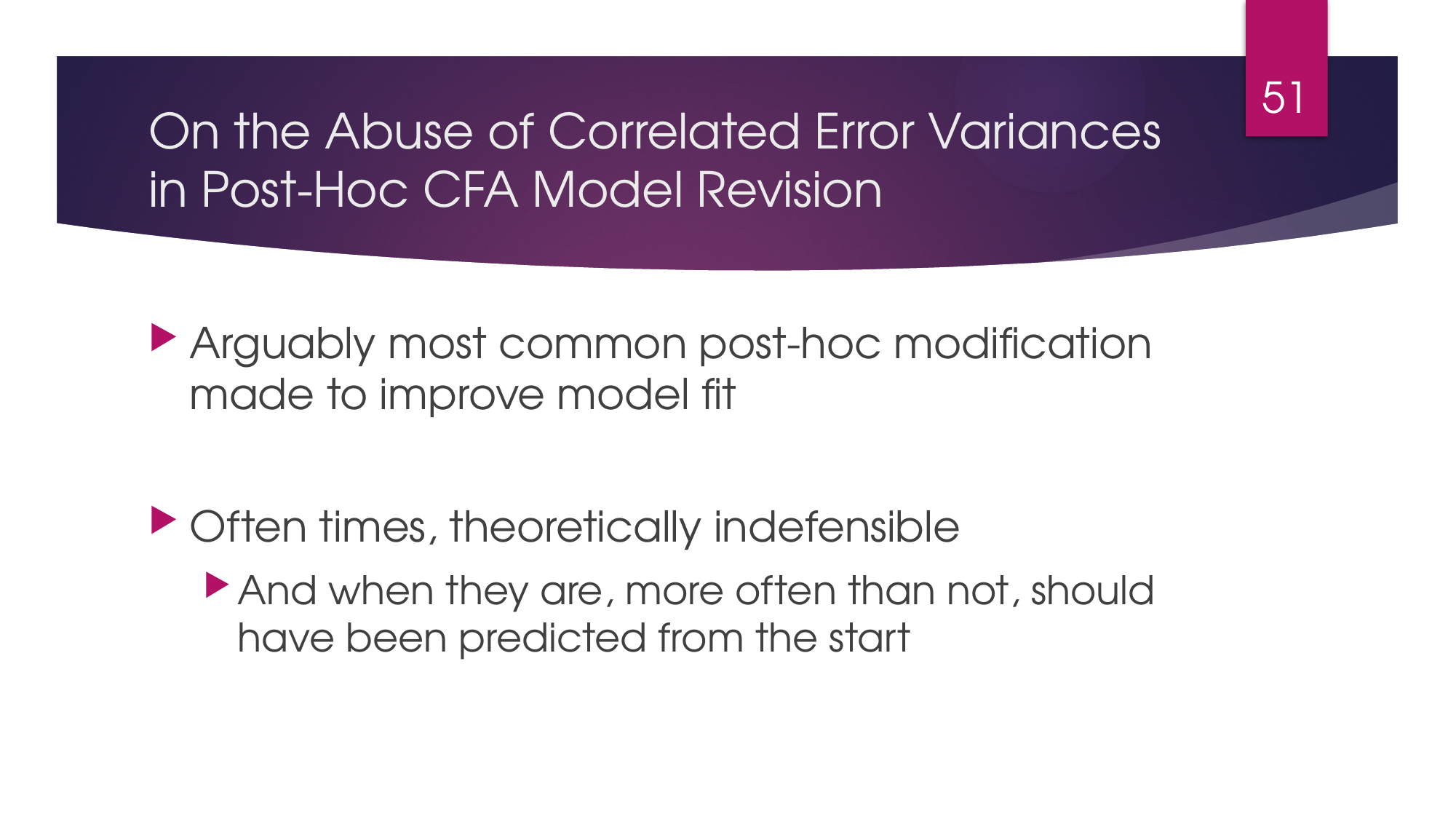

51
# On the Abuse of Correlated Error Variances in Post-Hoc CFA Model Revision
Arguably most common post-hoc modification made to improve model fit

Often times, theoretically indefensible
And when they are, more often than not, should have been predicted from the start